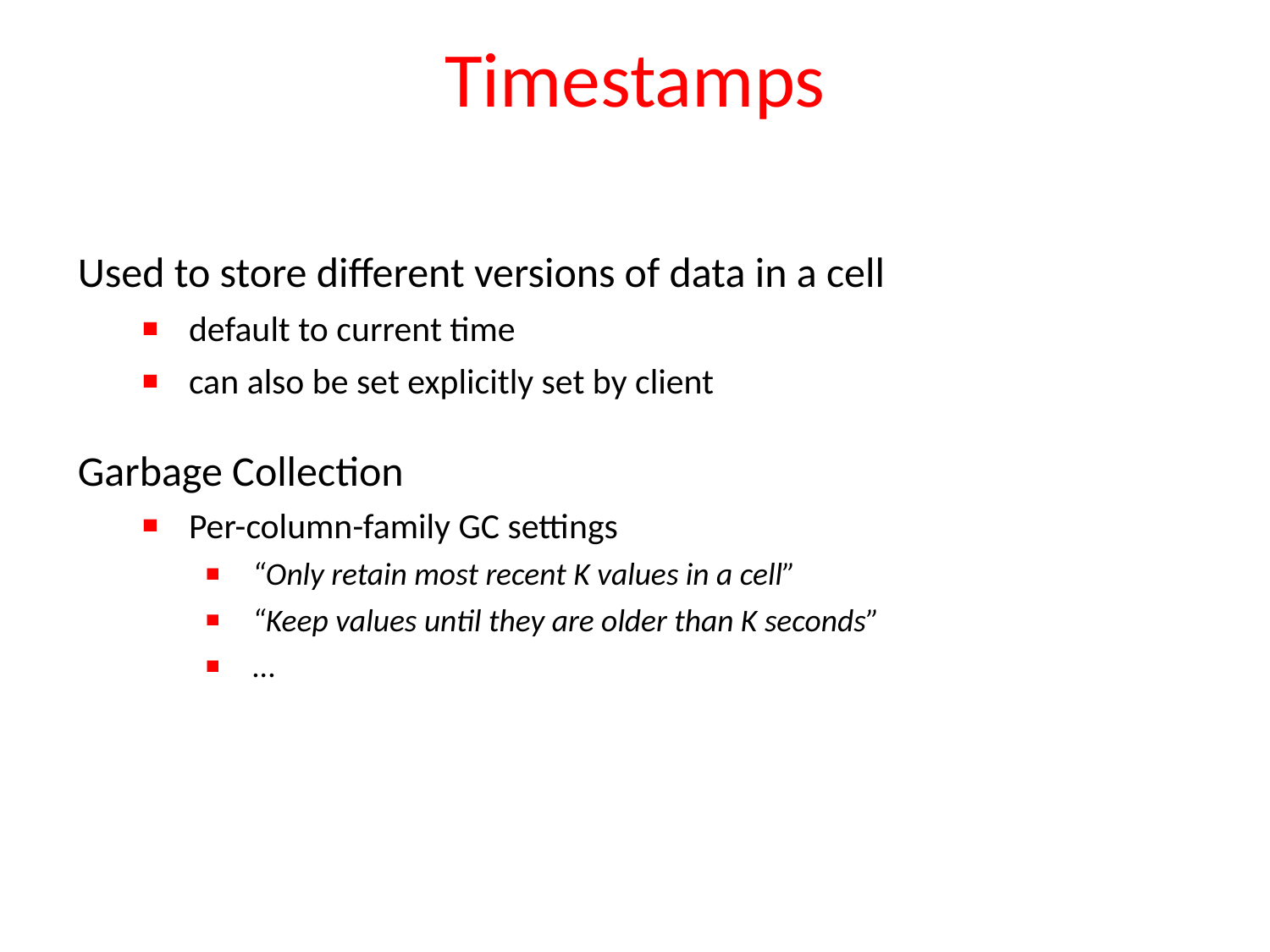

# Timestamps
Used to store different versions of data in a cell
default to current time
can also be set explicitly set by client

Garbage Collection
Per-column-family GC settings
“Only retain most recent K values in a cell”
“Keep values until they are older than K seconds”
...